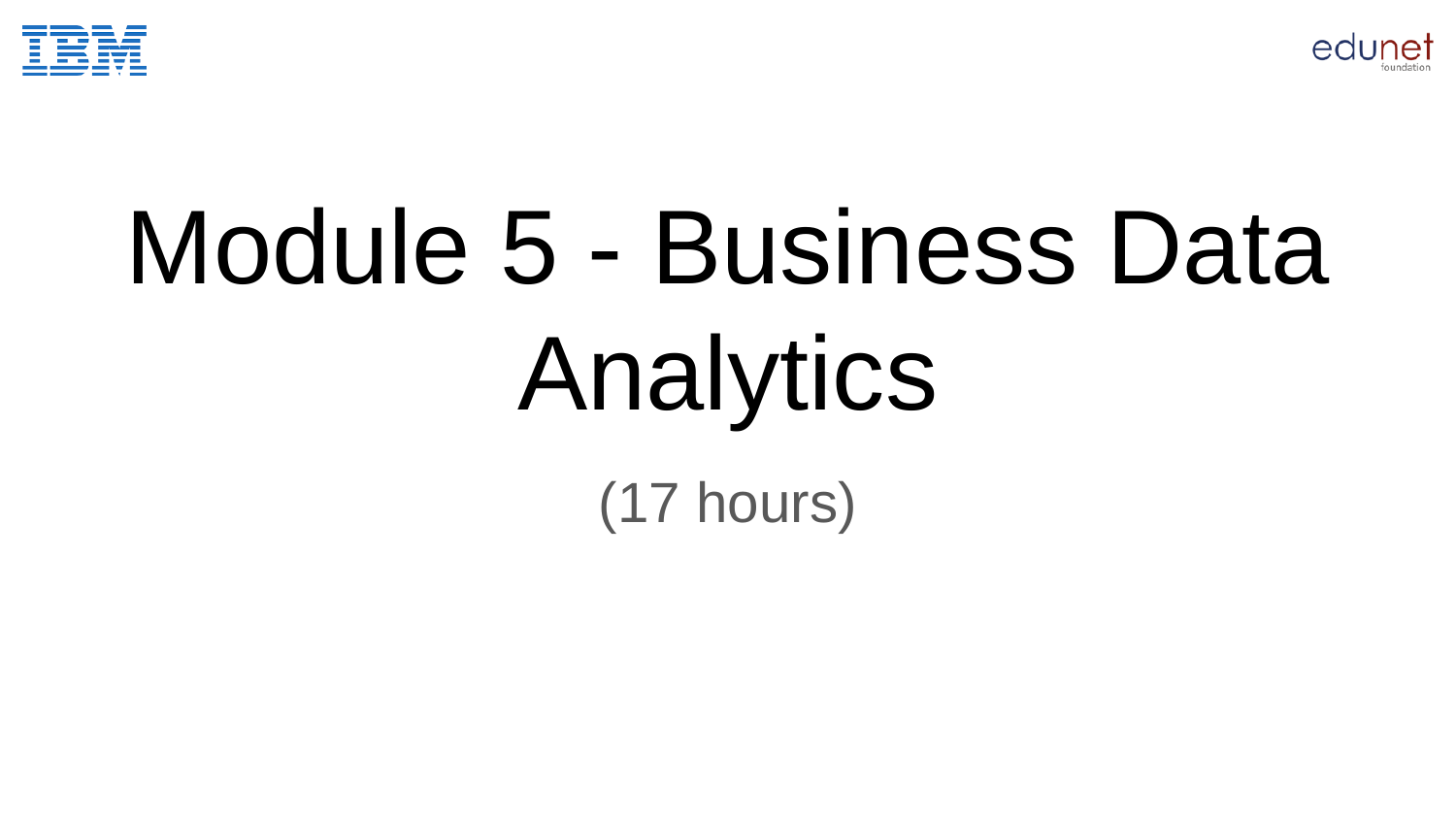

# Module 5 - Business Data Analytics
(17 hours)